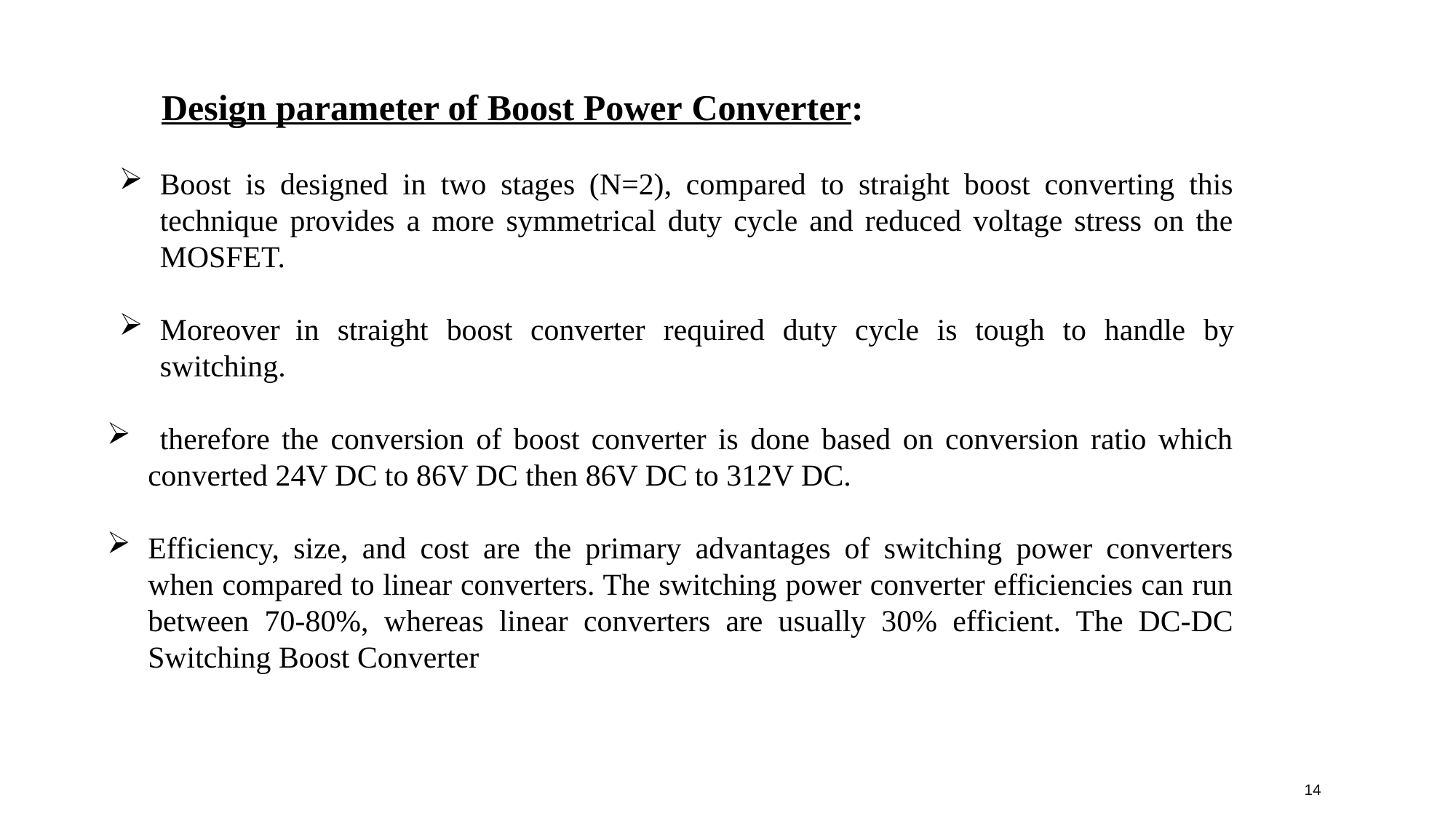

Design parameter of Boost Power Converter:

Boost is designed in two stages (N=2), compared to straight boost converting this technique provides a more symmetrical duty cycle and reduced voltage stress on the MOSFET.

Moreover in straight boost converter required duty cycle is tough to handle by switching.

 therefore the conversion of boost converter is done based on conversion ratio which converted 24V DC to 86V DC then 86V DC to 312V DC.

Efficiency, size, and cost are the primary advantages of switching power converters when compared to linear converters. The switching power converter efficiencies can run between 70-80%, whereas linear converters are usually 30% efficient. The DC-DC Switching Boost Converter
14